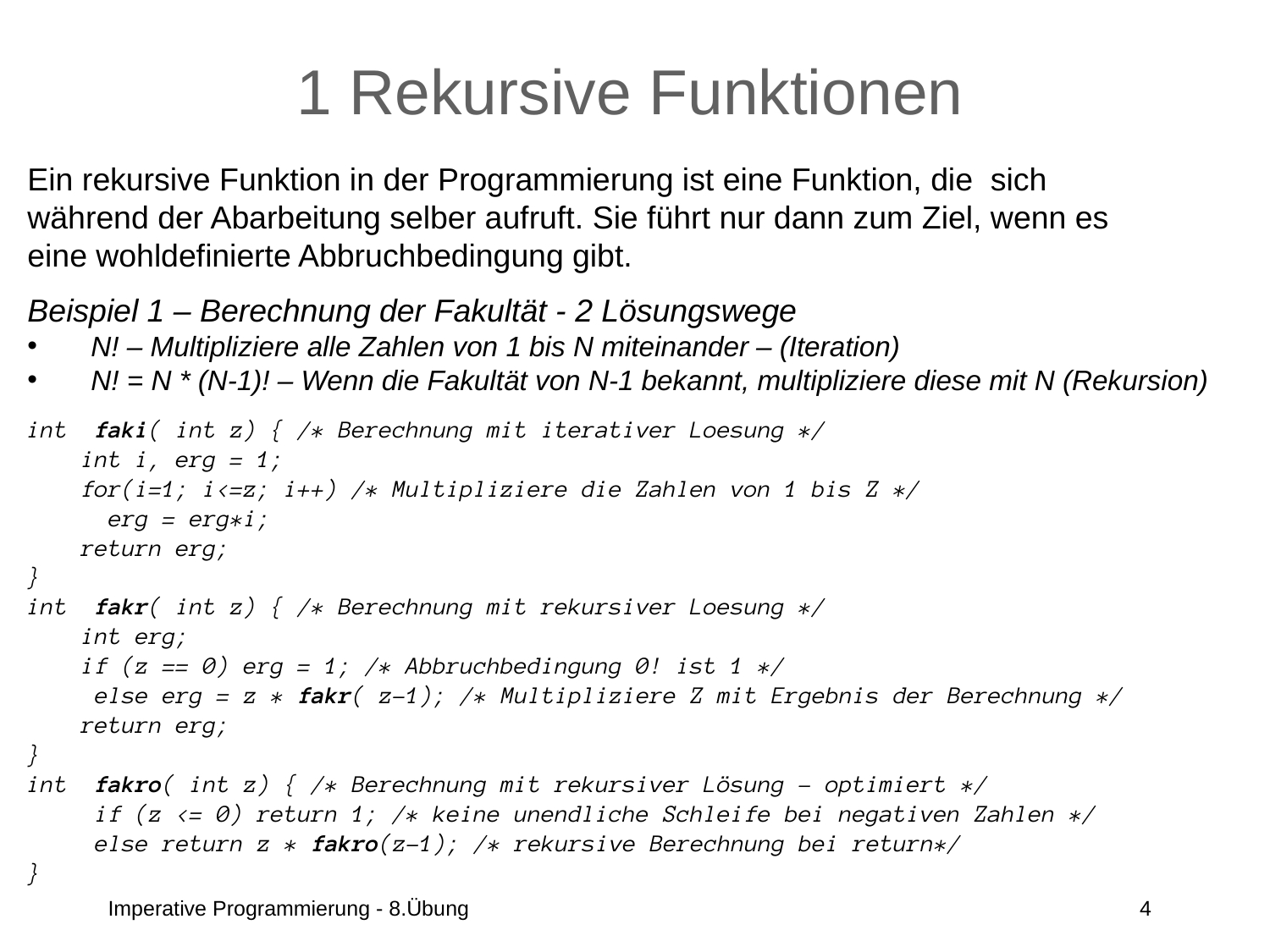

# 1 Rekursive Funktionen
Ein rekursive Funktion in der Programmierung ist eine Funktion, die  sich
während der Abarbeitung selber aufruft. Sie führt nur dann zum Ziel, wenn es
eine wohldefinierte Abbruchbedingung gibt.

Beispiel 1 – Berechnung der Fakultät - 2 Lösungswege
N! – Multipliziere alle Zahlen von 1 bis N miteinander – (Iteration)
N! = N * (N-1)! – Wenn die Fakultät von N-1 bekannt, multipliziere diese mit N (Rekursion)

int  faki( int z) { /* Berechnung mit iterativer Loesung */
    int i, erg = 1;
    for(i=1; i<=z; i++) /* Multipliziere die Zahlen von 1 bis Z */
      erg = erg*i;
    return erg;
}
int  fakr( int z) { /* Berechnung mit rekursiver Loesung */
    int erg;
    if (z == 0) erg = 1; /* Abbruchbedingung 0! ist 1 */
     else erg = z * fakr( z-1); /* Multipliziere Z mit Ergebnis der Berechnung */
    return erg;
}
int  fakro( int z) { /* Berechnung mit rekursiver Lösung – optimiert */
     if (z <= 0) return 1; /* keine unendliche Schleife bei negativen Zahlen */
     else return z * fakro(z-1); /* rekursive Berechnung bei return*/
}
Imperative Programmierung - 8.Übung
4